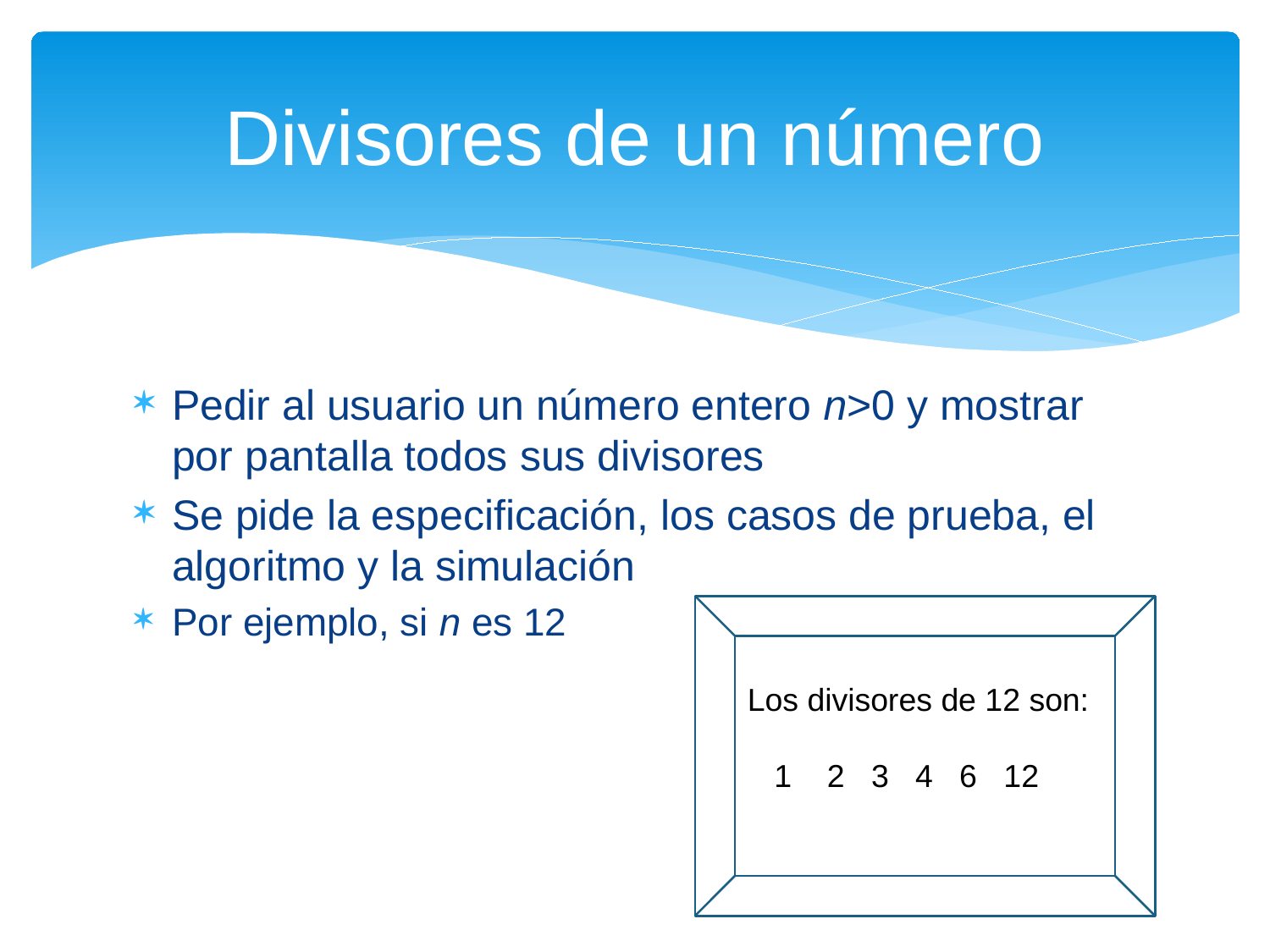

# Divisores de un número
Pedir al usuario un número entero n>0 y mostrar por pantalla todos sus divisores
Se pide la especificación, los casos de prueba, el algoritmo y la simulación
Por ejemplo, si n es 12
Los divisores de 12 son:

   1    2   3   4   6   12